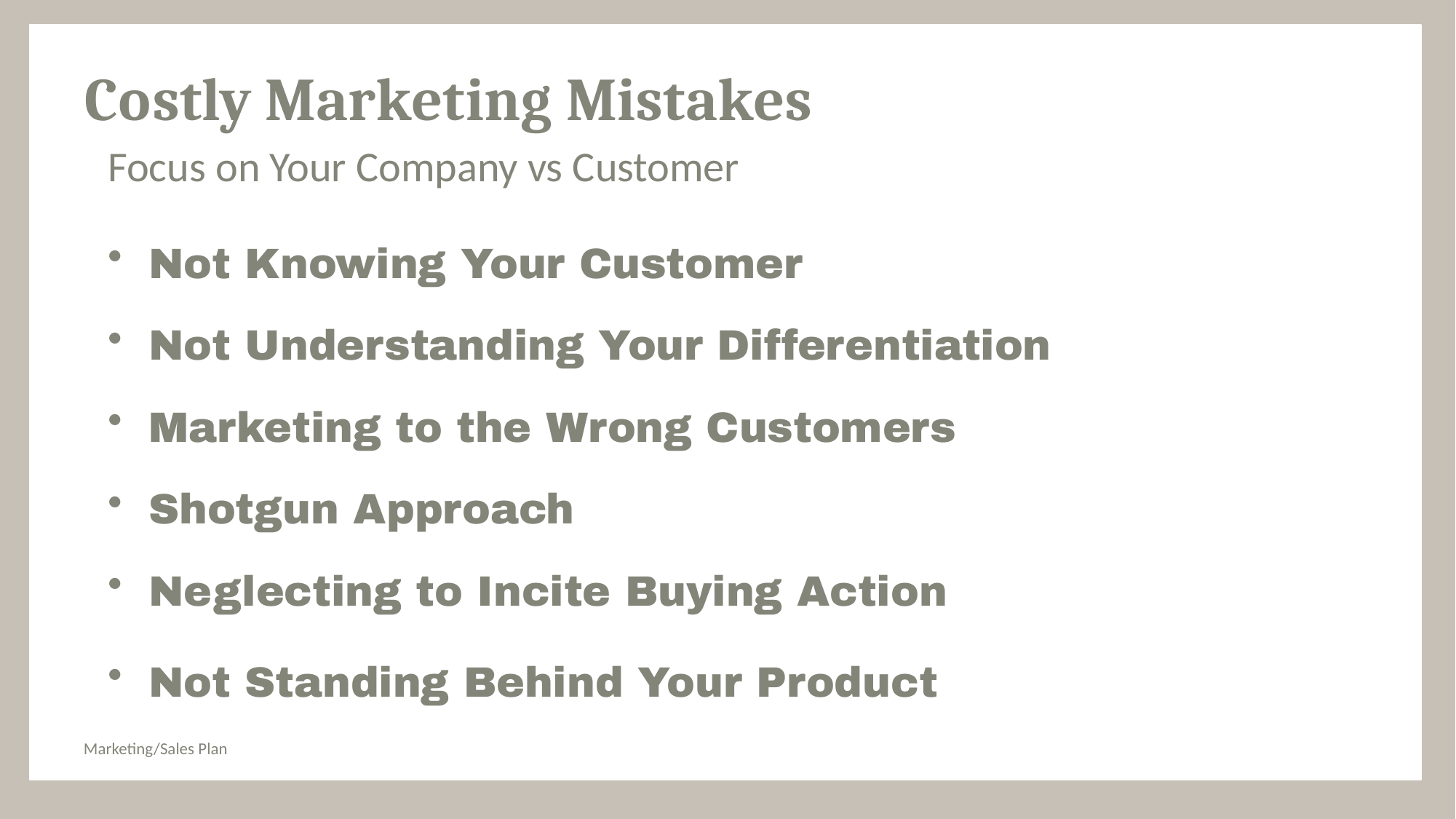

# Costly Marketing Mistakes

Focus on Your Company vs Customer

Not Knowing Your Customer

Not Understanding Your Differentiation

Marketing to the Wrong Customers

Shotgun Approach

Neglecting to Incite Buying Action

Not Standing Behind Your Product

Marketing/Sales Plan